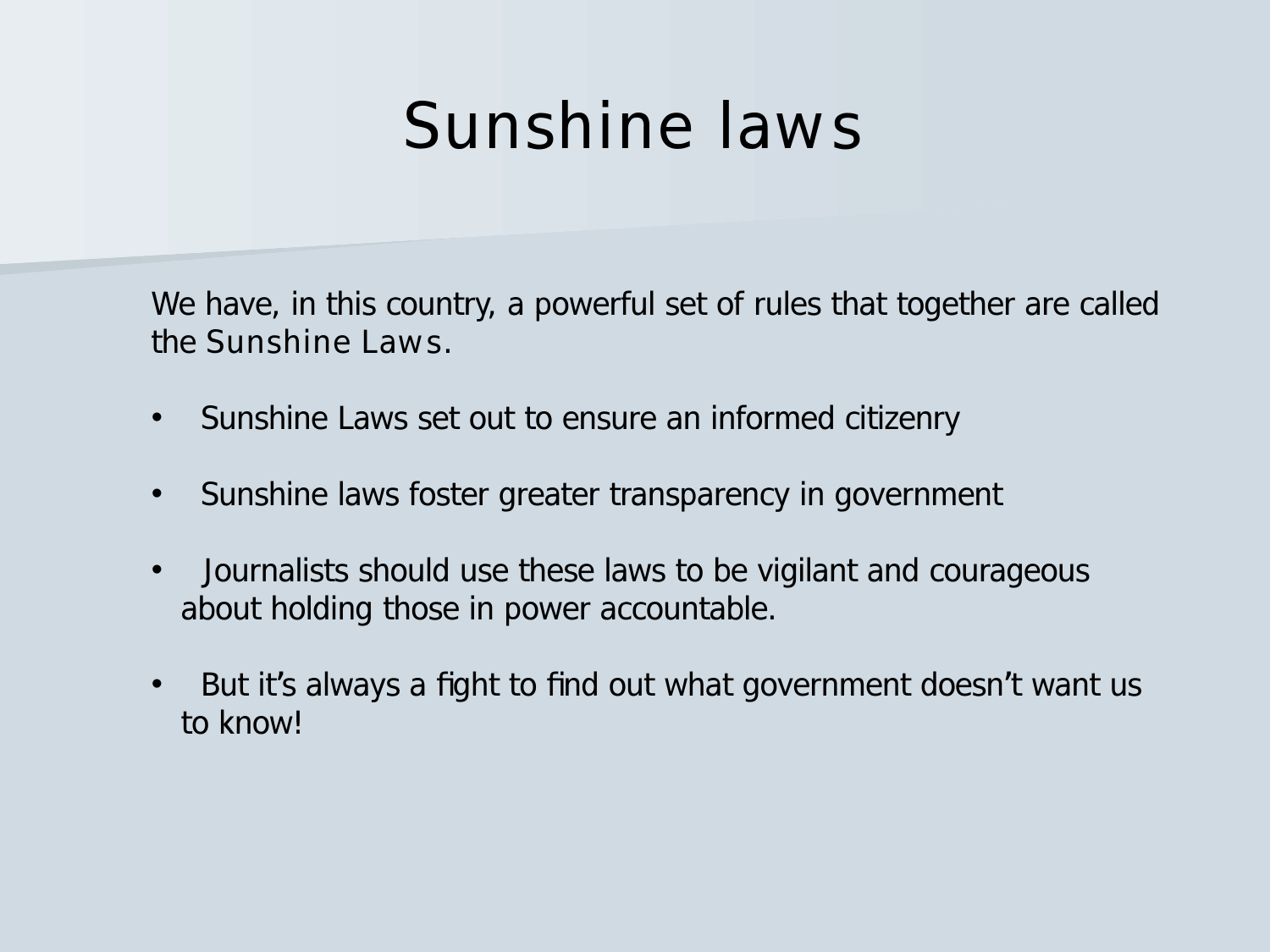

# Sunshine laws
We have, in this country, a powerful set of rules that together are called the Sunshine Laws.

  Sunshine Laws set out to ensure an informed citizenry

  Sunshine laws foster greater transparency in government

  Journalists should use these laws to be vigilant and courageous about holding those in power accountable.

  But it’s always a fight to find out what government doesn’t want us to know!